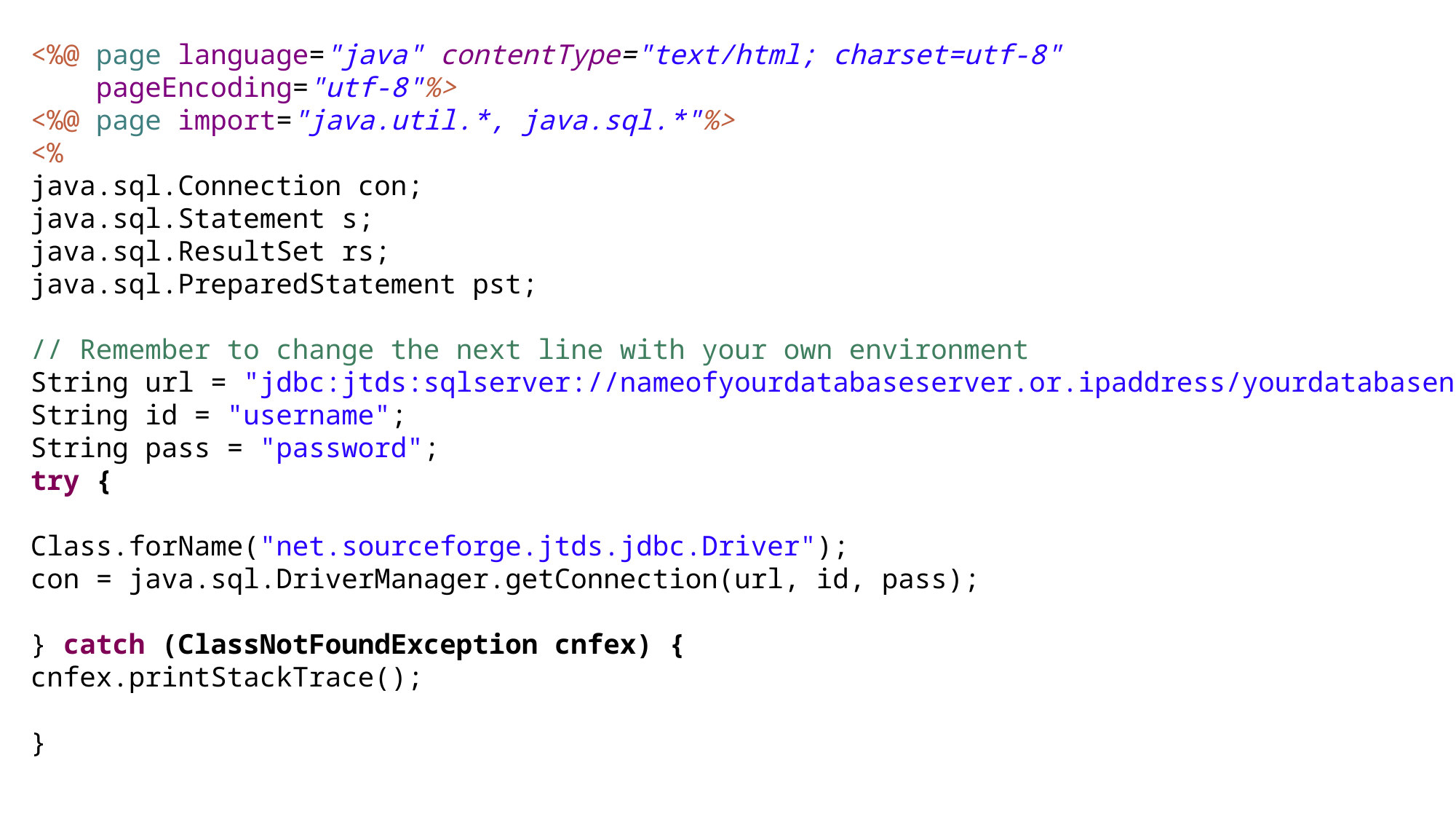

<%@ page language="java" contentType="text/html; charset=utf-8"
    pageEncoding="utf-8"%>
<%@ page import="java.util.*, java.sql.*"%>
<%
java.sql.Connection con;
java.sql.Statement s;
java.sql.ResultSet rs;
java.sql.PreparedStatement pst;

// Remember to change the next line with your own environment
String url = "jdbc:jtds:sqlserver://nameofyourdatabaseserver.or.ipaddress/yourdatabasename";
String id = "username";
String pass = "password";
try {

Class.forName("net.sourceforge.jtds.jdbc.Driver");
con = java.sql.DriverManager.getConnection(url, id, pass);

} catch (ClassNotFoundException cnfex) {
cnfex.printStackTrace();

}